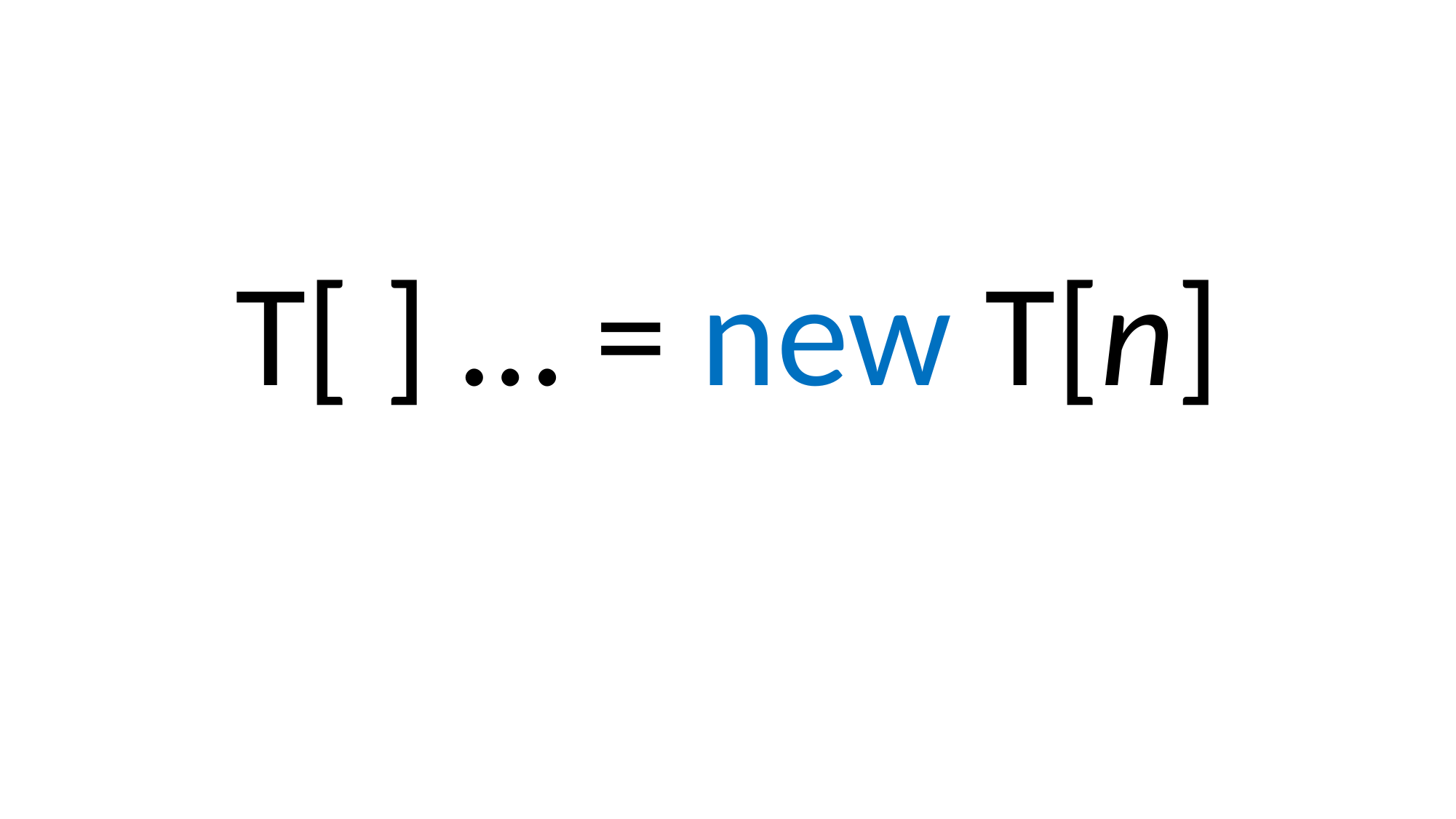

# T[ ] … = new T[n]